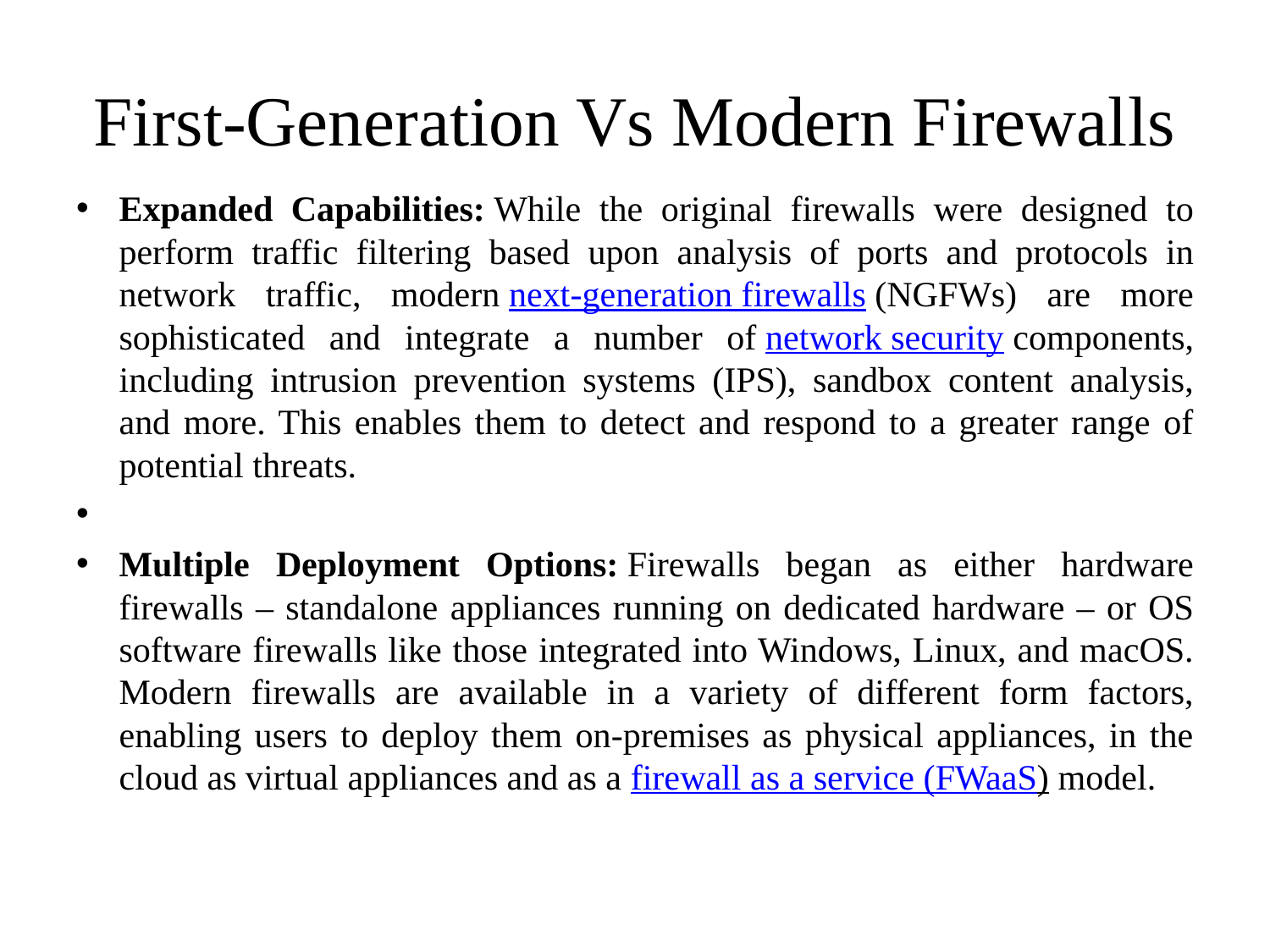

# First-Generation Vs Modern Firewalls
Expanded Capabilities: While the original firewalls were designed to perform traffic filtering based upon analysis of ports and protocols in network traffic, modern next-generation firewalls (NGFWs) are more sophisticated and integrate a number of network security components, including intrusion prevention systems (IPS), sandbox content analysis, and more. This enables them to detect and respond to a greater range of potential threats.

Multiple Deployment Options: Firewalls began as either hardware firewalls – standalone appliances running on dedicated hardware – or OS software firewalls like those integrated into Windows, Linux, and macOS. Modern firewalls are available in a variety of different form factors, enabling users to deploy them on-premises as physical appliances, in the cloud as virtual appliances and as a firewall as a service (FWaaS) model.